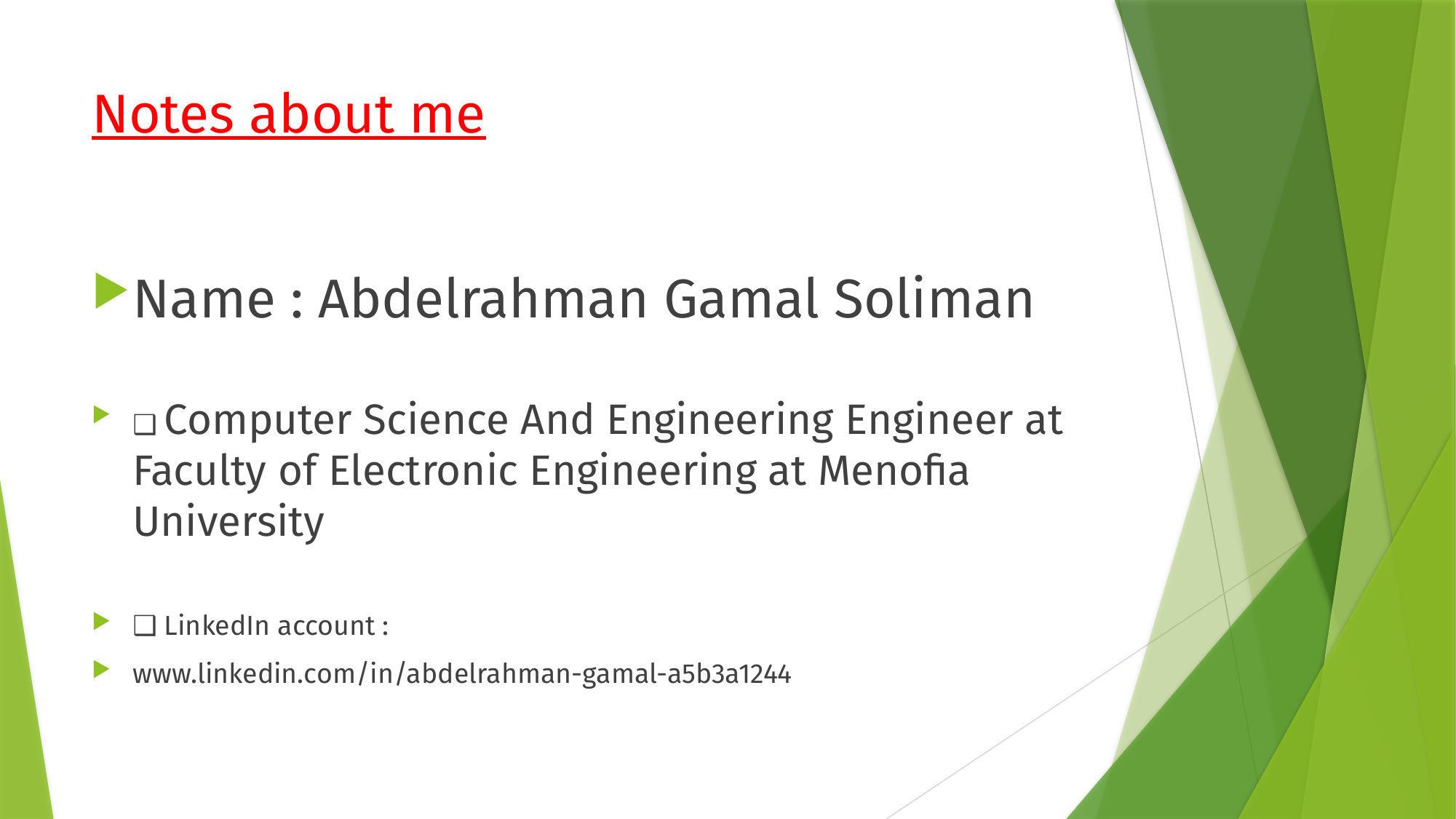

# Notes about me
Name : Abdelrahman Gamal Soliman

❑ Computer Science And Engineering Engineer at Faculty of Electronic Engineering at Menofia University

❑ LinkedIn account :
www.linkedin.com/in/abdelrahman-gamal-a5b3a1244